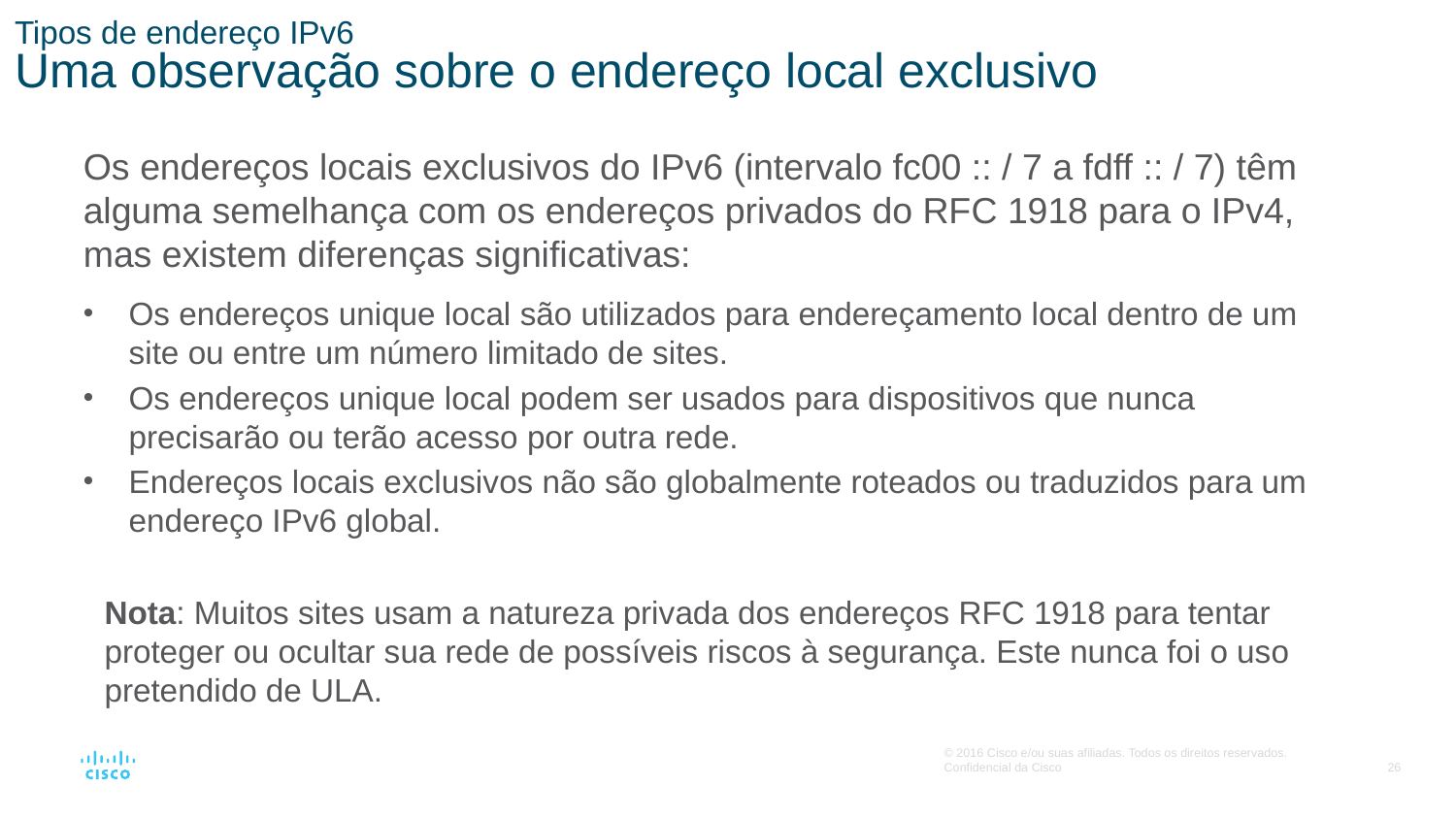

# Tipos de endereço IPv6 Uma observação sobre o endereço local exclusivo
Os endereços locais exclusivos do IPv6 (intervalo fc00 :: / 7 a fdff :: / 7) têm alguma semelhança com os endereços privados do RFC 1918 para o IPv4, mas existem diferenças significativas:
Os endereços unique local são utilizados para endereçamento local dentro de um site ou entre um número limitado de sites.
Os endereços unique local podem ser usados para dispositivos que nunca precisarão ou terão acesso por outra rede.
Endereços locais exclusivos não são globalmente roteados ou traduzidos para um endereço IPv6 global.

Nota: Muitos sites usam a natureza privada dos endereços RFC 1918 para tentar proteger ou ocultar sua rede de possíveis riscos à segurança. Este nunca foi o uso pretendido de ULA.